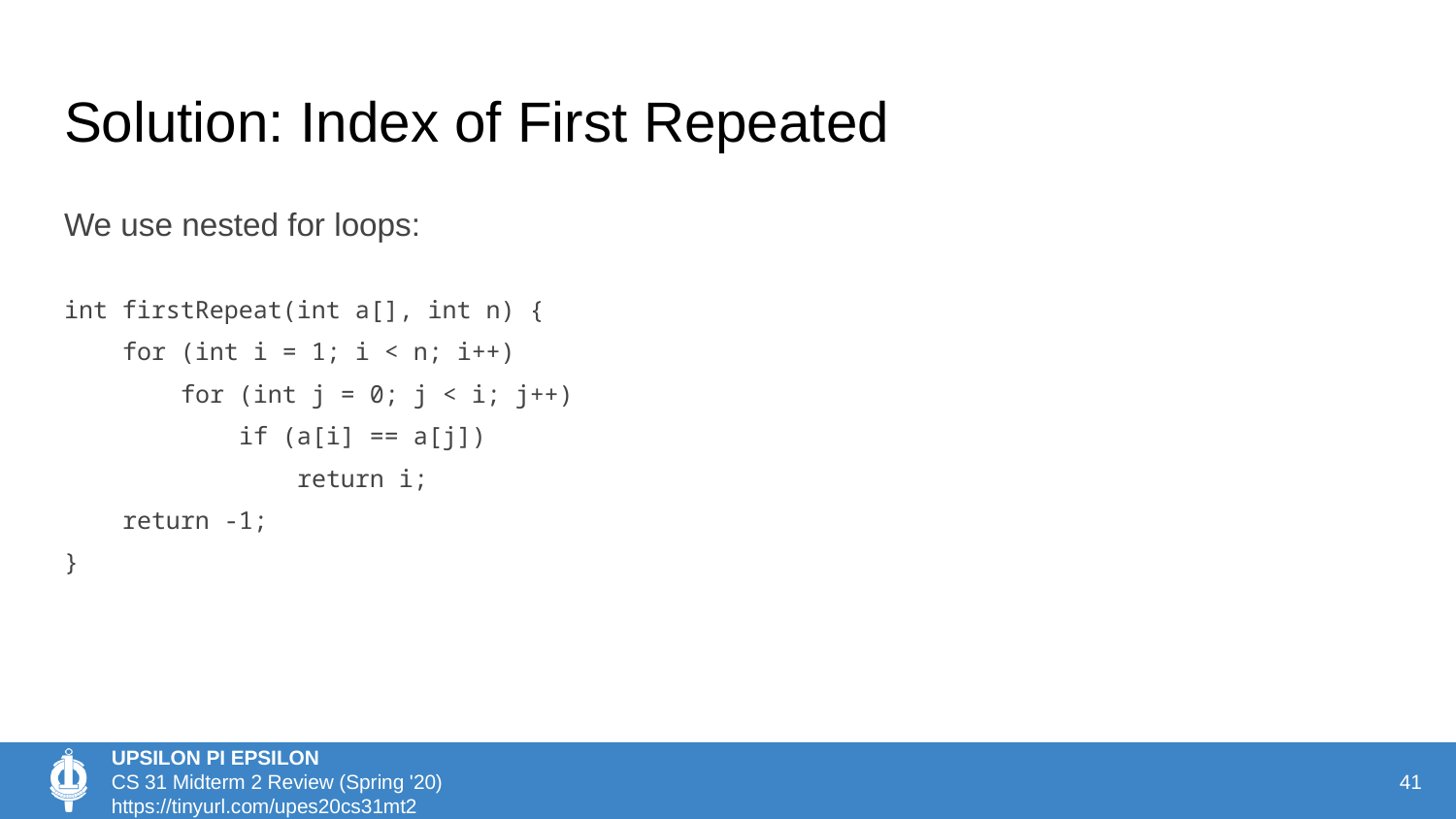

# Solution: Index of First Repeated
We use nested for loops:

int firstRepeat(int a[], int n) {
    for (int i = 1; i < n; i++)
        for (int j = 0; j < i; j++)
            if (a[i] == a[j])
                return i;
    return -1;
}

41